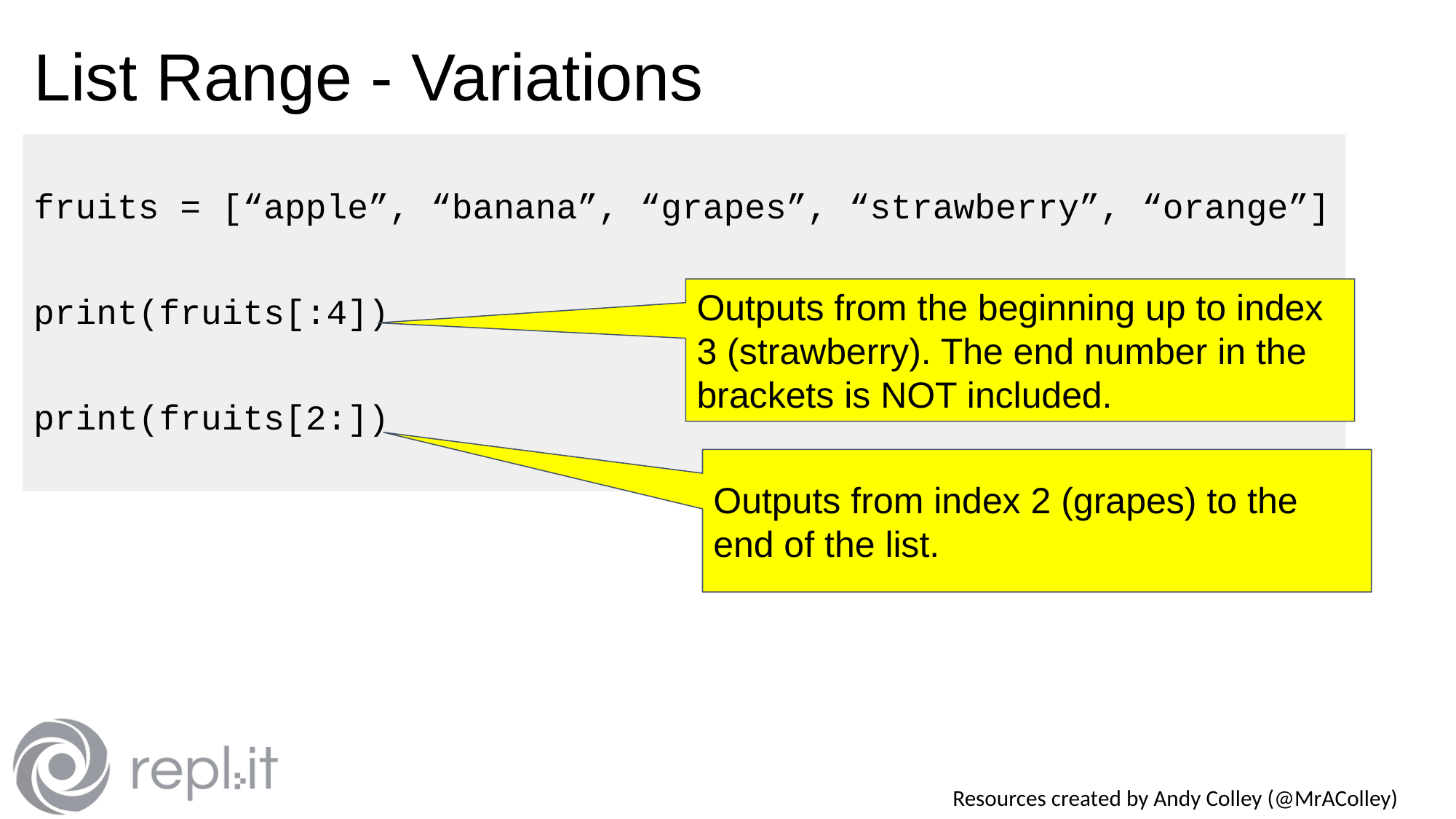

# List Range - Variations
fruits = [“apple”, “banana”, “grapes”, “strawberry”, “orange”]

print(fruits[:4])

print(fruits[2:])
Outputs from the beginning up to index 3 (strawberry). The end number in the brackets is NOT included.
Outputs from index 2 (grapes) to the end of the list.